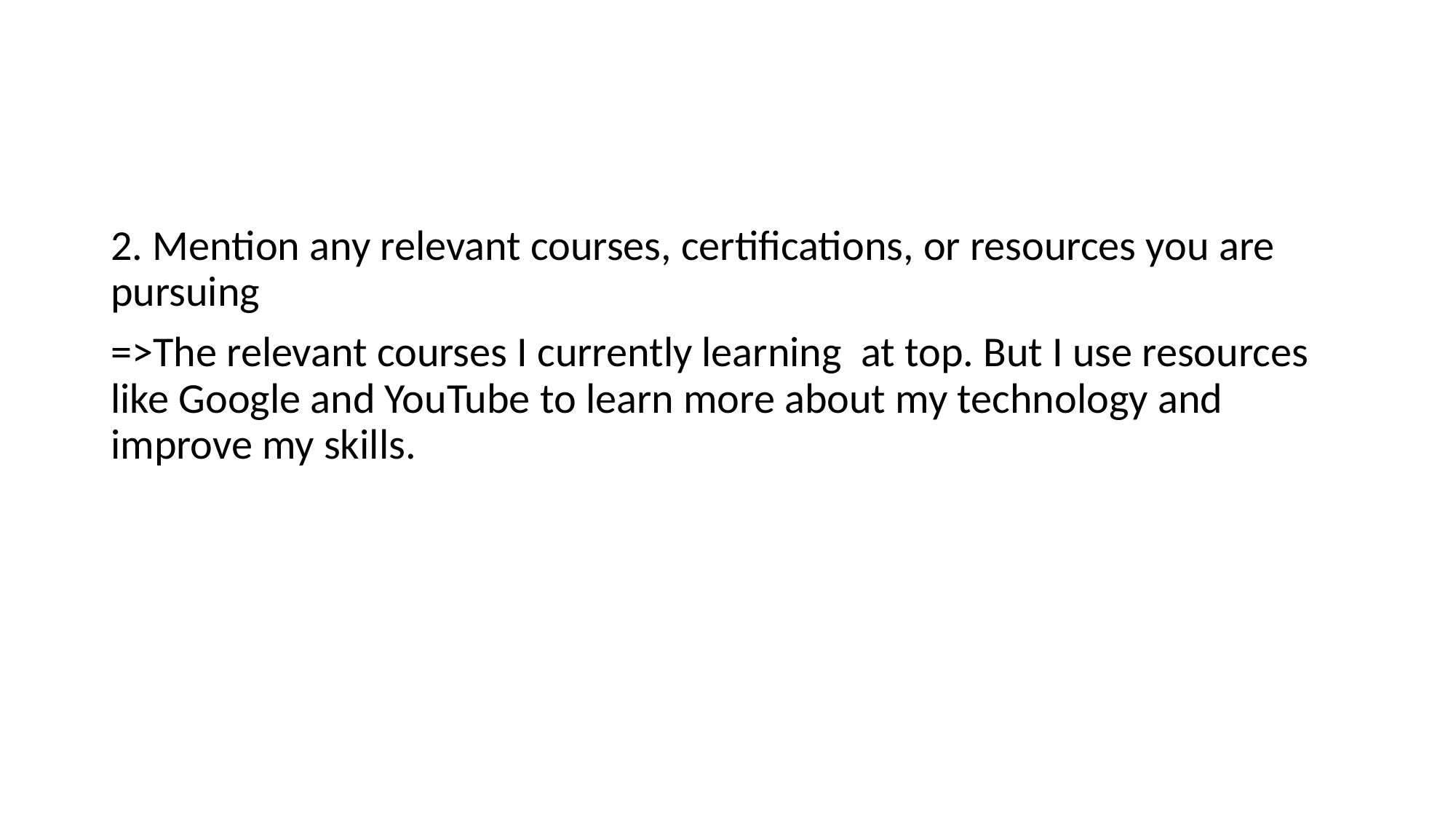

#
2. Mention any relevant courses, certifications, or resources you are pursuing
=>The relevant courses I currently learning  at top. But I use resources like Google and YouTube to learn more about my technology and improve my skills.